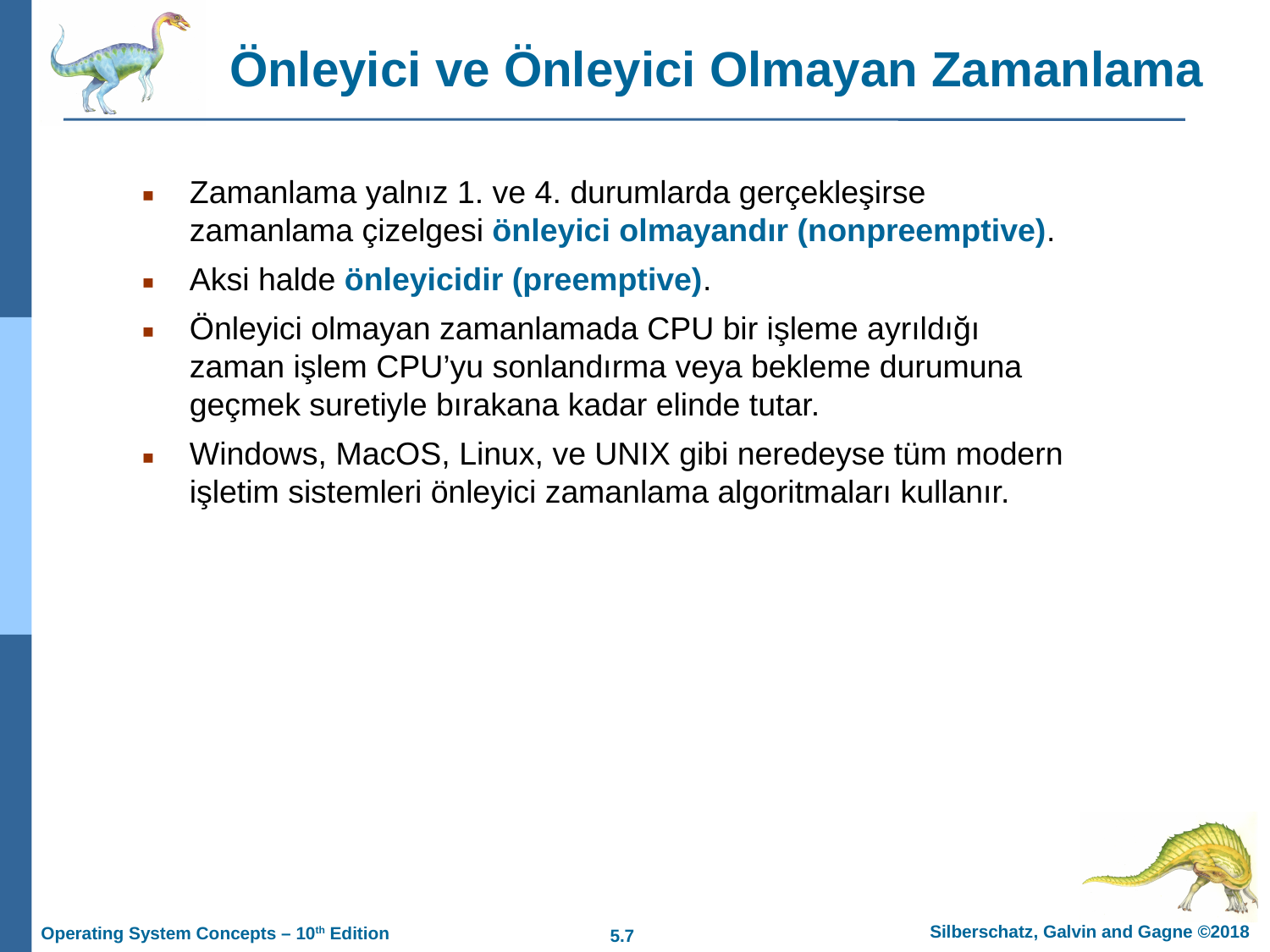

Önleyici ve Önleyici Olmayan Zamanlama
Zamanlama yalnız 1. ve 4. durumlarda gerçekleşirse zamanlama çizelgesi önleyici olmayandır (nonpreemptive).
Aksi halde önleyicidir (preemptive).
Önleyici olmayan zamanlamada CPU bir işleme ayrıldığı zaman işlem CPU’yu sonlandırma veya bekleme durumuna geçmek suretiyle bırakana kadar elinde tutar.
Windows, MacOS, Linux, ve UNIX gibi neredeyse tüm modern işletim sistemleri önleyici zamanlama algoritmaları kullanır.